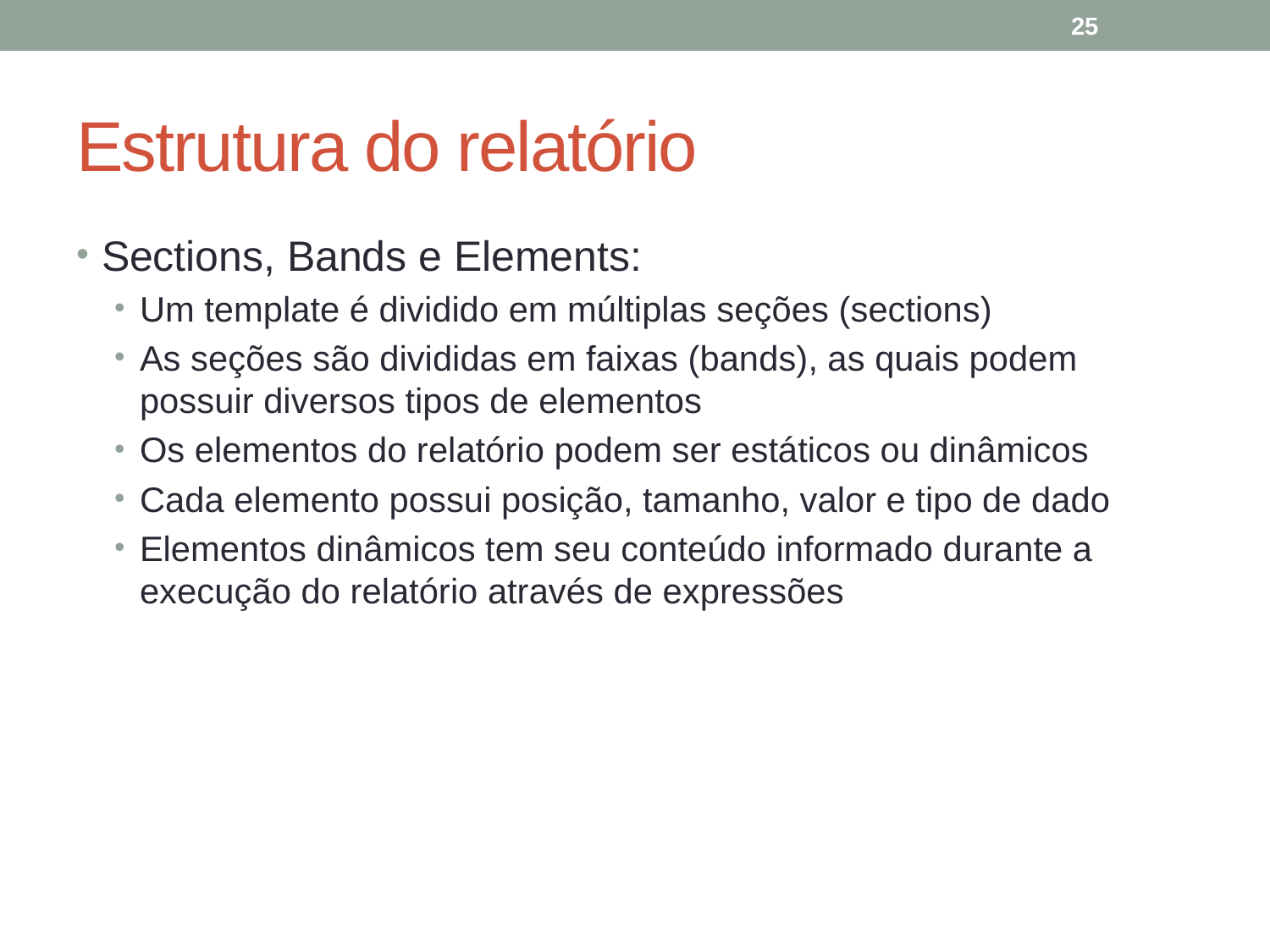

25
# Estrutura do relatório
Sections, Bands e Elements:
Um template é dividido em múltiplas seções (sections)
As seções são divididas em faixas (bands), as quais podem possuir diversos tipos de elementos
Os elementos do relatório podem ser estáticos ou dinâmicos
Cada elemento possui posição, tamanho, valor e tipo de dado
Elementos dinâmicos tem seu conteúdo informado durante a execução do relatório através de expressões